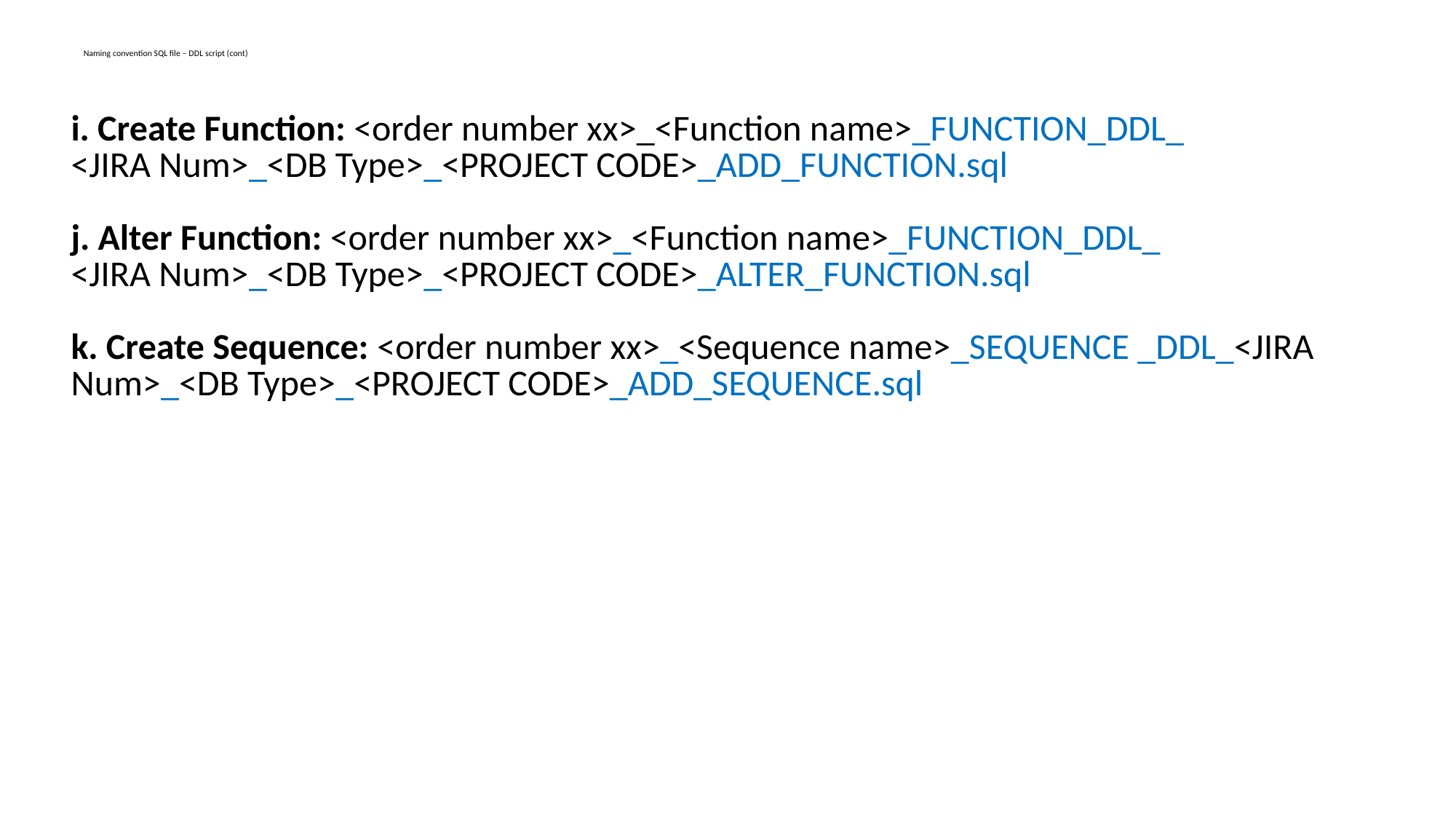

# Naming convention SQL file – DDL script (cont)

| i. Create Function: <order number xx>\_<Function name>\_FUNCTION\_DDL\_ <JIRA Num>\_<DB Type>\_<PROJECT CODE>\_ADD\_FUNCTION.sql j. Alter Function: <order number xx>\_<Function name>\_FUNCTION\_DDL\_ <JIRA Num>\_<DB Type>\_<PROJECT CODE>\_ALTER\_FUNCTION.sql k. Create Sequence: <order number xx>\_<Sequence name>\_SEQUENCE \_DDL\_<JIRA Num>\_<DB Type>\_<PROJECT CODE>\_ADD\_SEQUENCE.sql |
| --- |